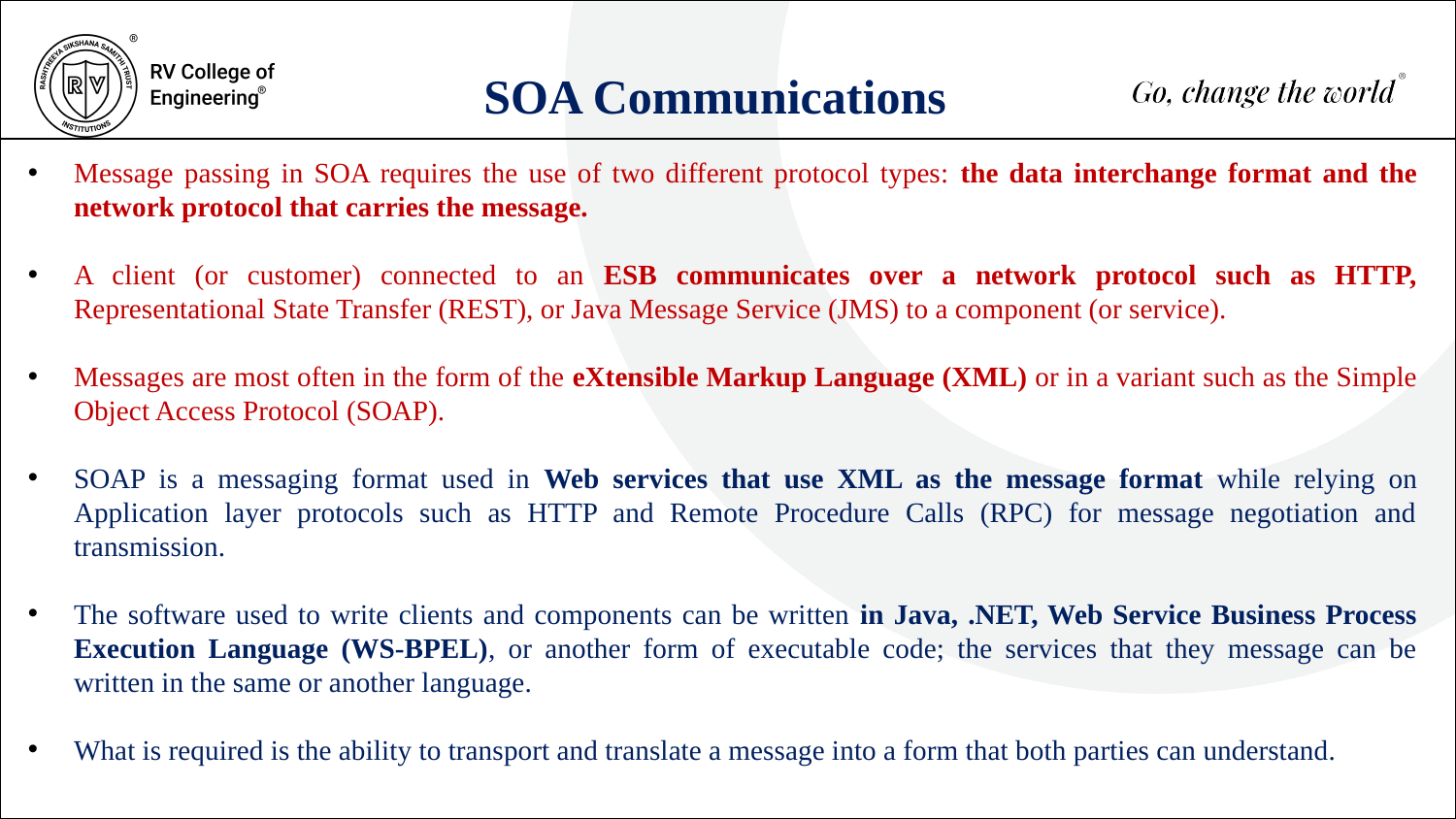

SOA Communications
Message passing in SOA requires the use of two different protocol types: the data interchange format and the network protocol that carries the message.

A client (or customer) connected to an ESB communicates over a network protocol such as HTTP, Representational State Transfer (REST), or Java Message Service (JMS) to a component (or service).

Messages are most often in the form of the eXtensible Markup Language (XML) or in a variant such as the Simple Object Access Protocol (SOAP).

SOAP is a messaging format used in Web services that use XML as the message format while relying on Application layer protocols such as HTTP and Remote Procedure Calls (RPC) for message negotiation and transmission.

The software used to write clients and components can be written in Java, .NET, Web Service Business Process Execution Language (WS-BPEL), or another form of executable code; the services that they message can be written in the same or another language.

What is required is the ability to transport and translate a message into a form that both parties can understand.